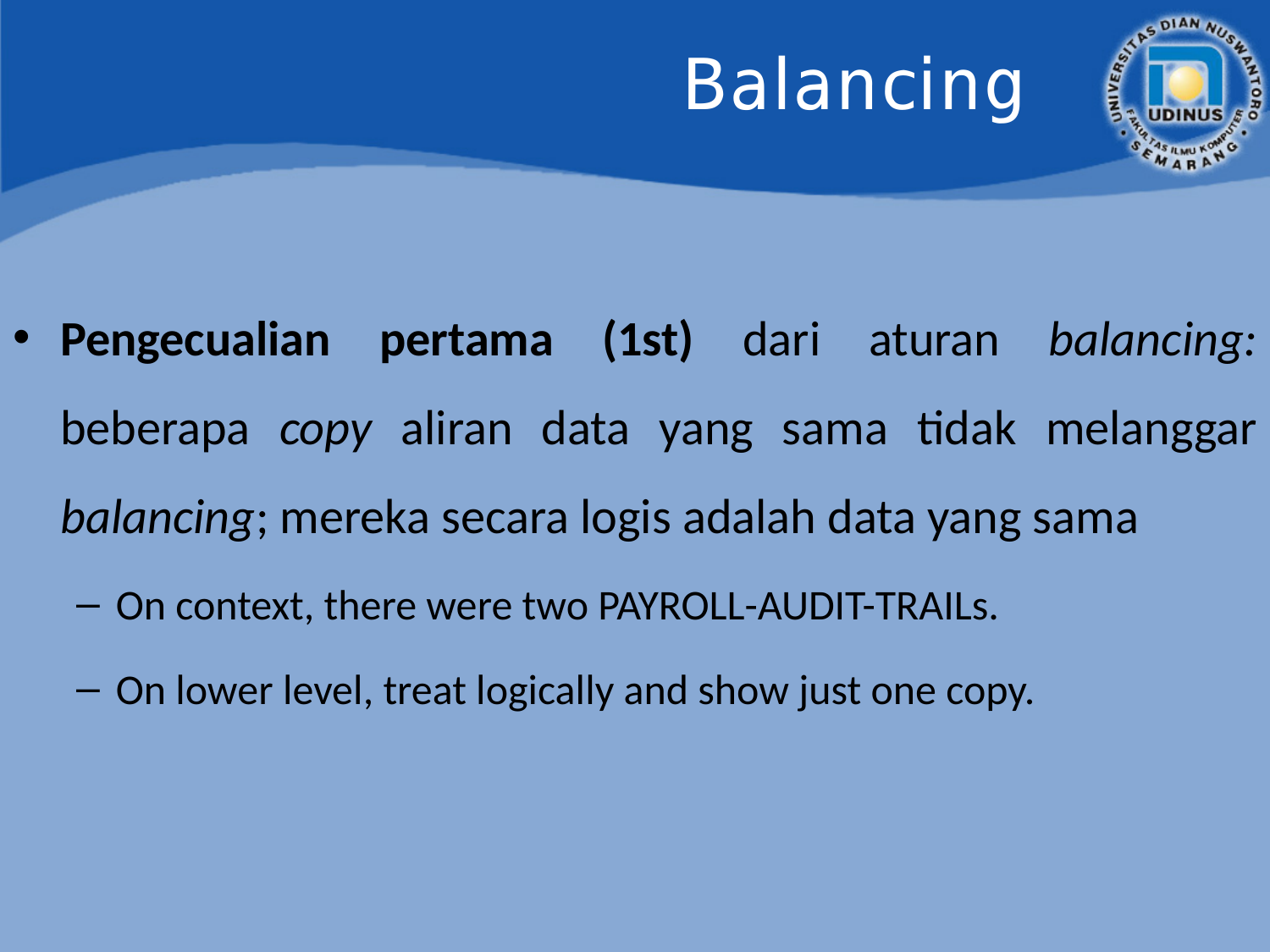

# Balancing
Pengecualian pertama (1st) dari aturan balancing: beberapa copy aliran data yang sama tidak melanggar balancing; mereka secara logis adalah data yang sama
On context, there were two PAYROLL-AUDIT-TRAILs.
On lower level, treat logically and show just one copy.